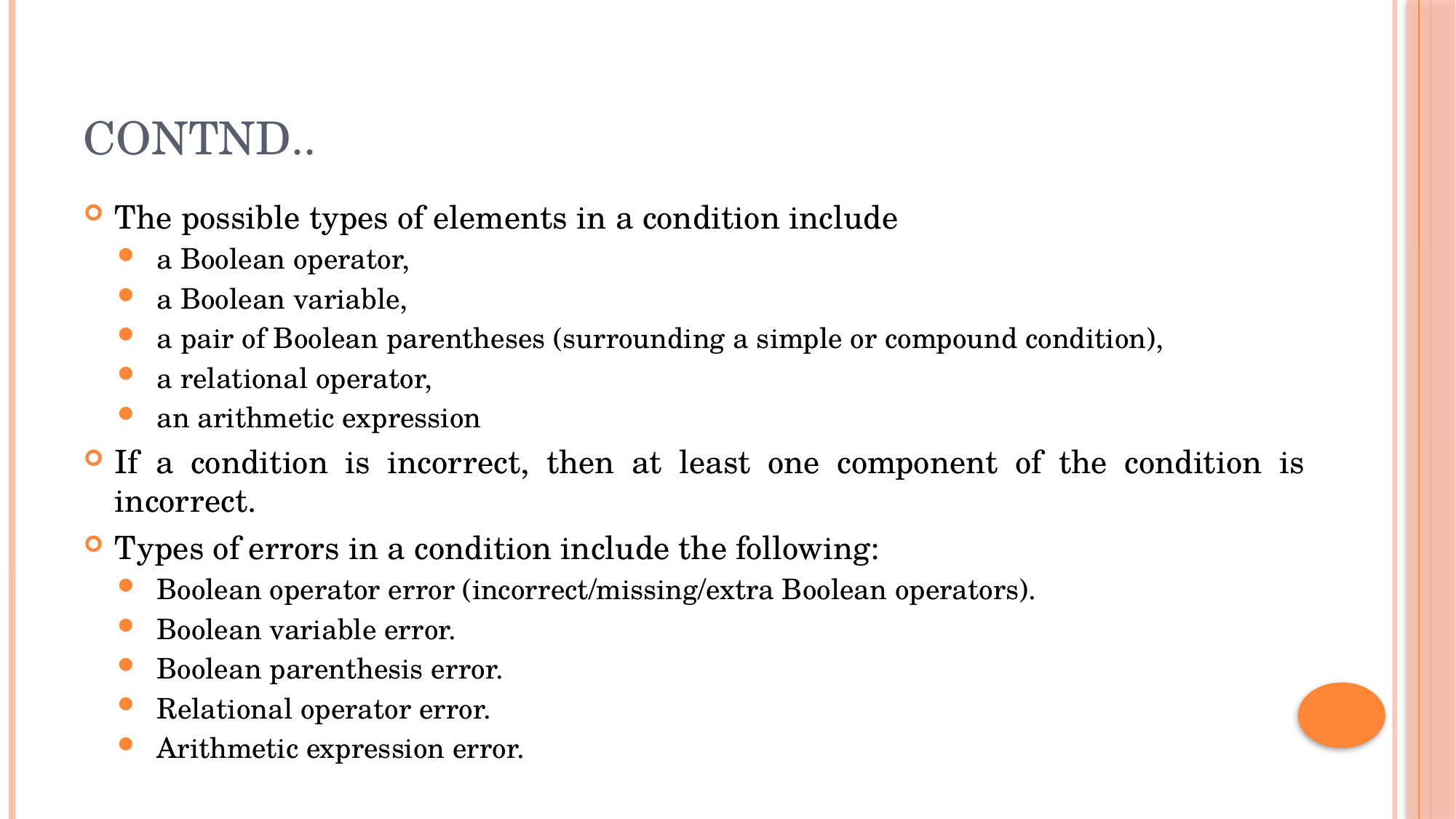

# Contnd..
The possible types of elements in a condition include
a Boolean operator,
a Boolean variable,
a pair of Boolean parentheses (surrounding a simple or compound condition),
a relational operator,
an arithmetic expression
If a condition is incorrect, then at least one component of the condition is incorrect.
Types of errors in a condition include the following:
Boolean operator error (incorrect/missing/extra Boolean operators).
Boolean variable error.
Boolean parenthesis error.
Relational operator error.
Arithmetic expression error.